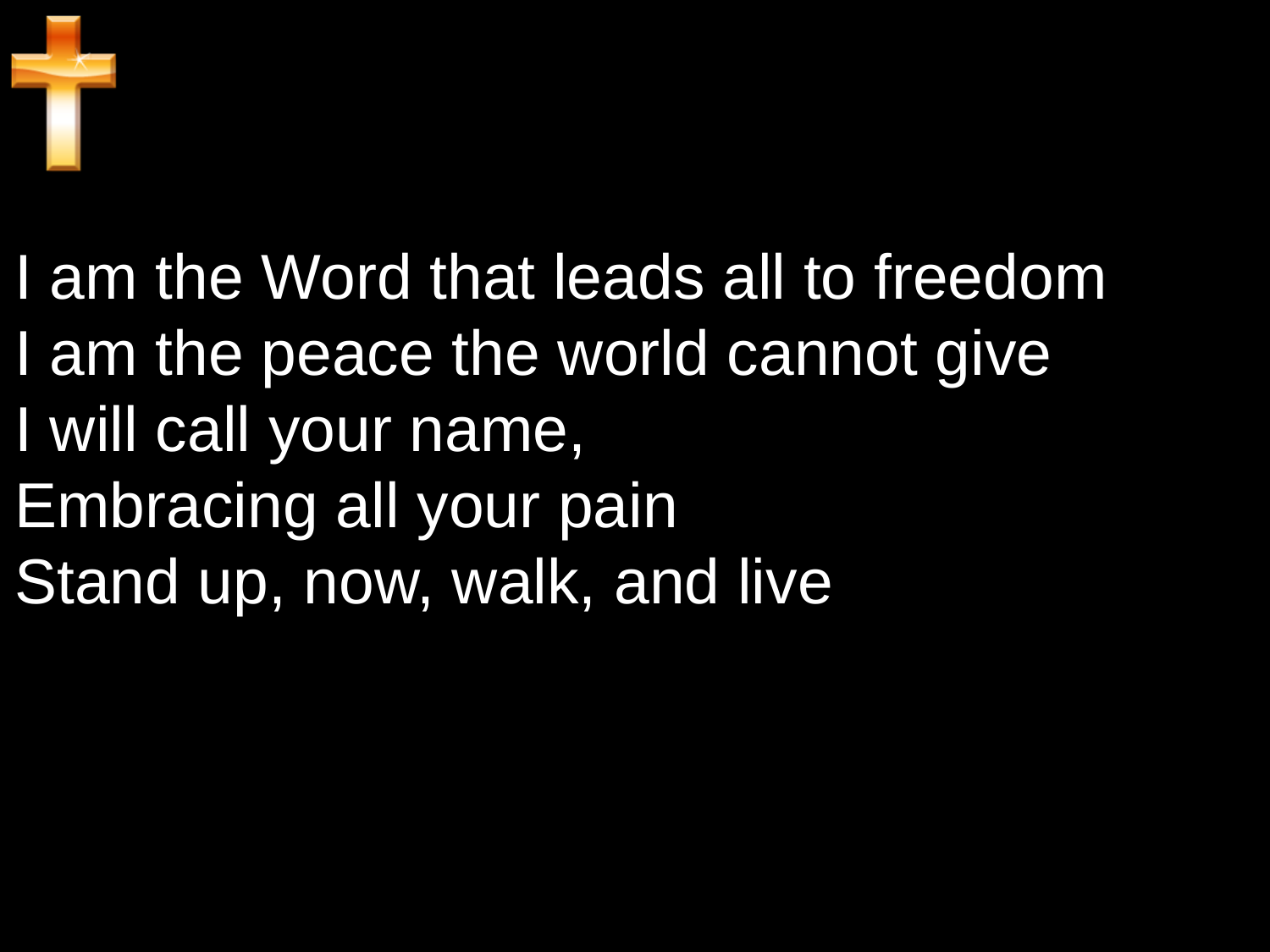

I am the Word that leads all to freedom
I am the peace the world cannot give
I will call your name,
Embracing all your pain
Stand up, now, walk, and live